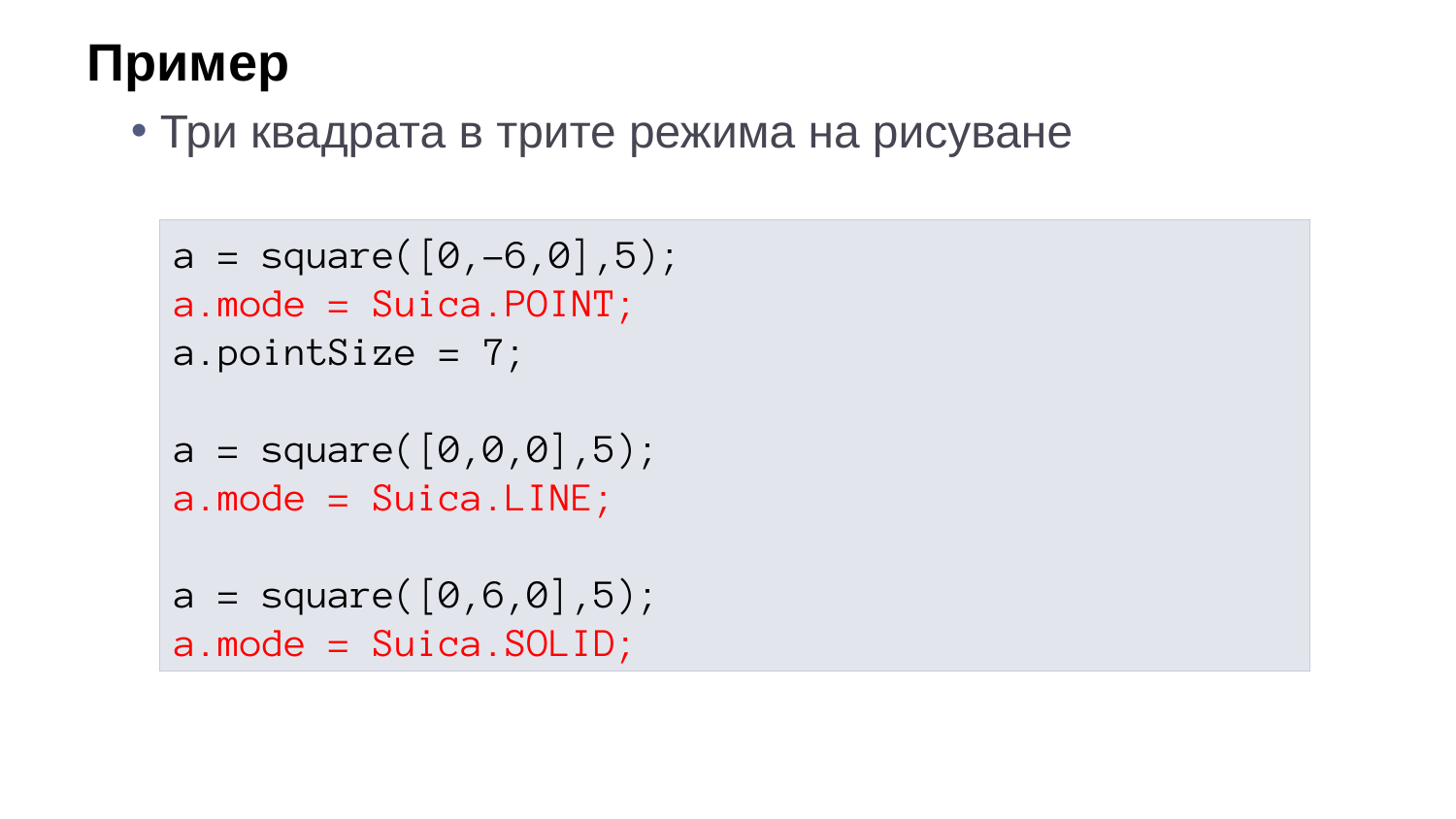

Пример
Три квадрата в трите режима на рисуване
a = square([0,-6,0],5);
a.mode = Suica.POINT;
a.pointSize = 7;

a = square([0,0,0],5);
a.mode = Suica.LINE;

a = square([0,6,0],5);
a.mode = Suica.SOLID;